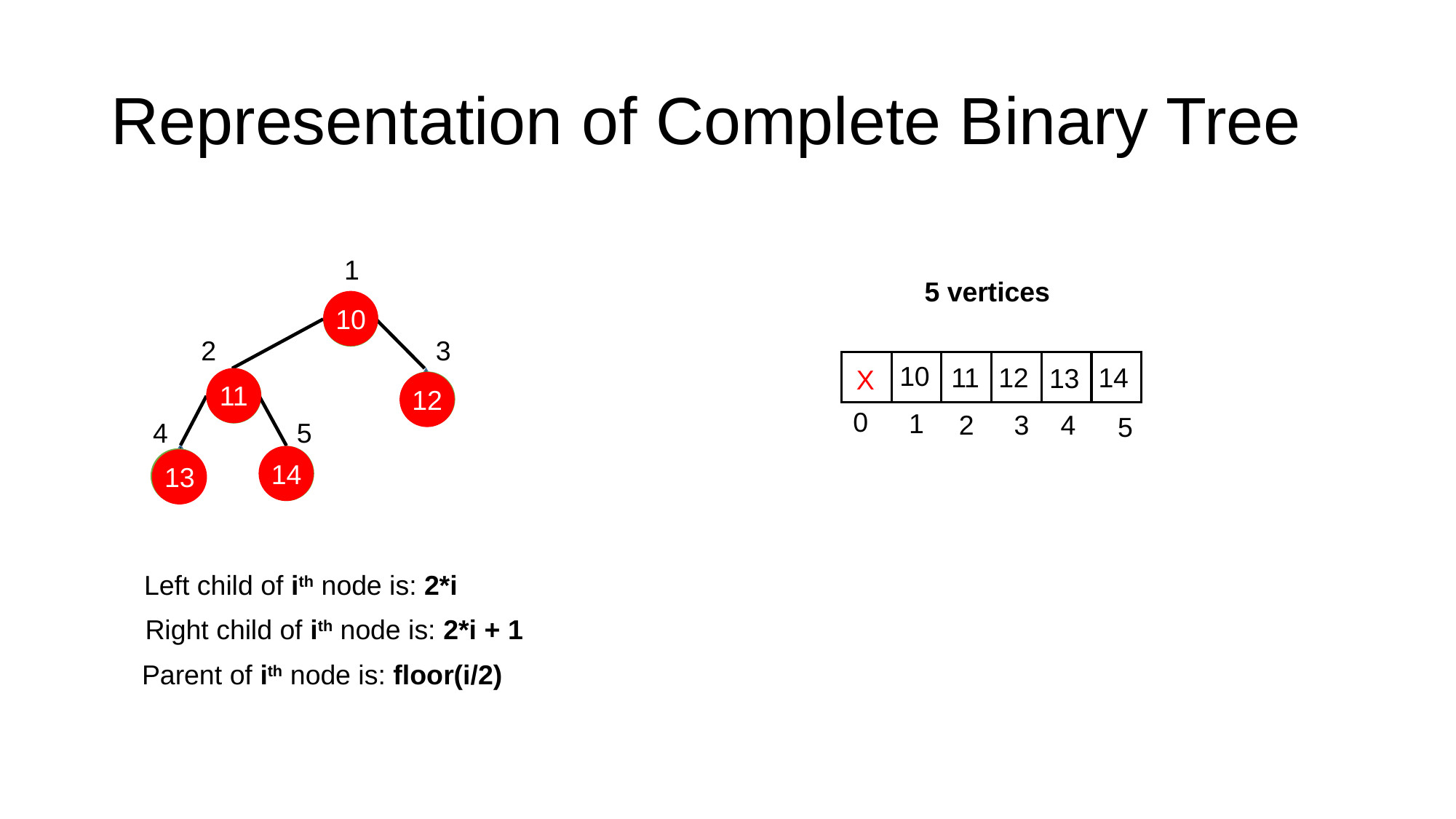

# Representation of Complete Binary Tree
1
5 vertices

10

10

11

12

14

13
2
3

0
1
2
3
4
5
10
12
14
11
13
X

11

12
5
4

14

13
Left child of ith node is: 2*i
Right child of ith node is: 2*i + 1
Parent of ith node is: floor(i/2)